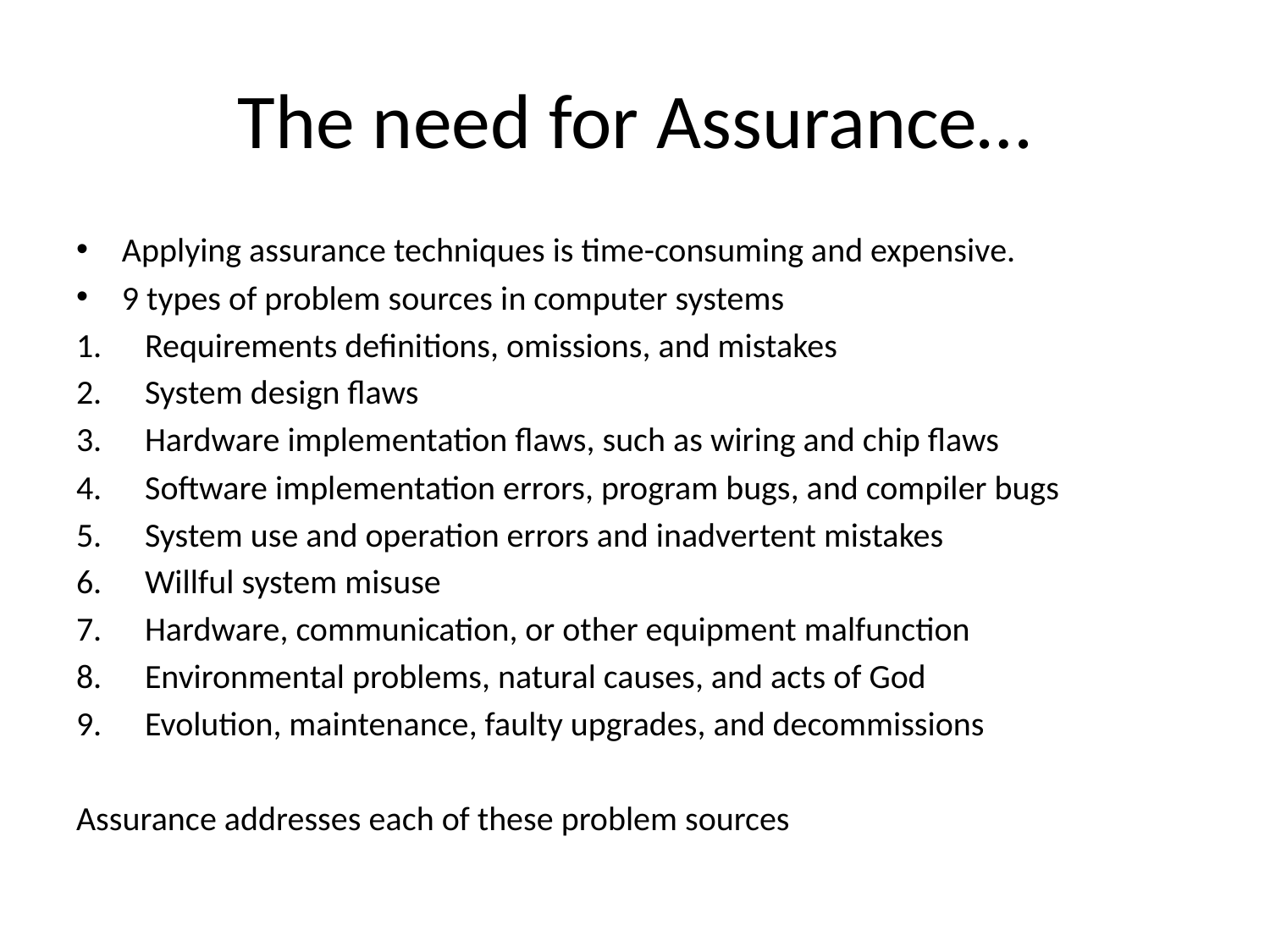

# The need for Assurance…
Applying assurance techniques is time-consuming and expensive.
9 types of problem sources in computer systems
Requirements definitions, omissions, and mistakes
System design flaws
Hardware implementation flaws, such as wiring and chip flaws
Software implementation errors, program bugs, and compiler bugs
System use and operation errors and inadvertent mistakes
Willful system misuse
Hardware, communication, or other equipment malfunction
Environmental problems, natural causes, and acts of God
Evolution, maintenance, faulty upgrades, and decommissions

Assurance addresses each of these problem sources